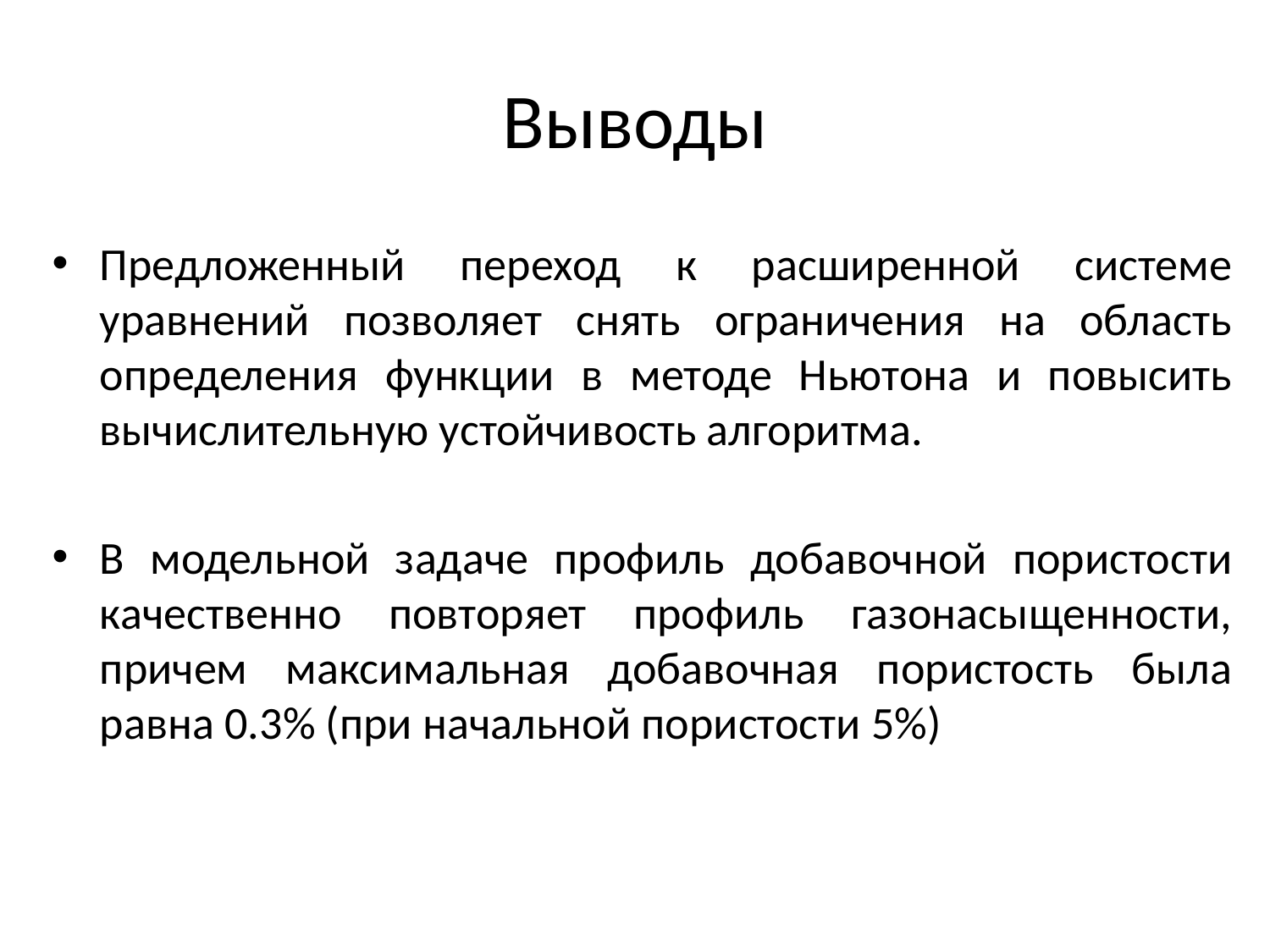

# Выводы
Предложенный переход к расширенной системе уравнений позволяет снять ограничения на область определения функции в методе Ньютона и повысить вычислительную устойчивость алгоритма.

В модельной задаче профиль добавочной пористости качественно повторяет профиль газонасыщенности, причем максимальная добавочная пористость была равна 0.3% (при начальной пористости 5%)